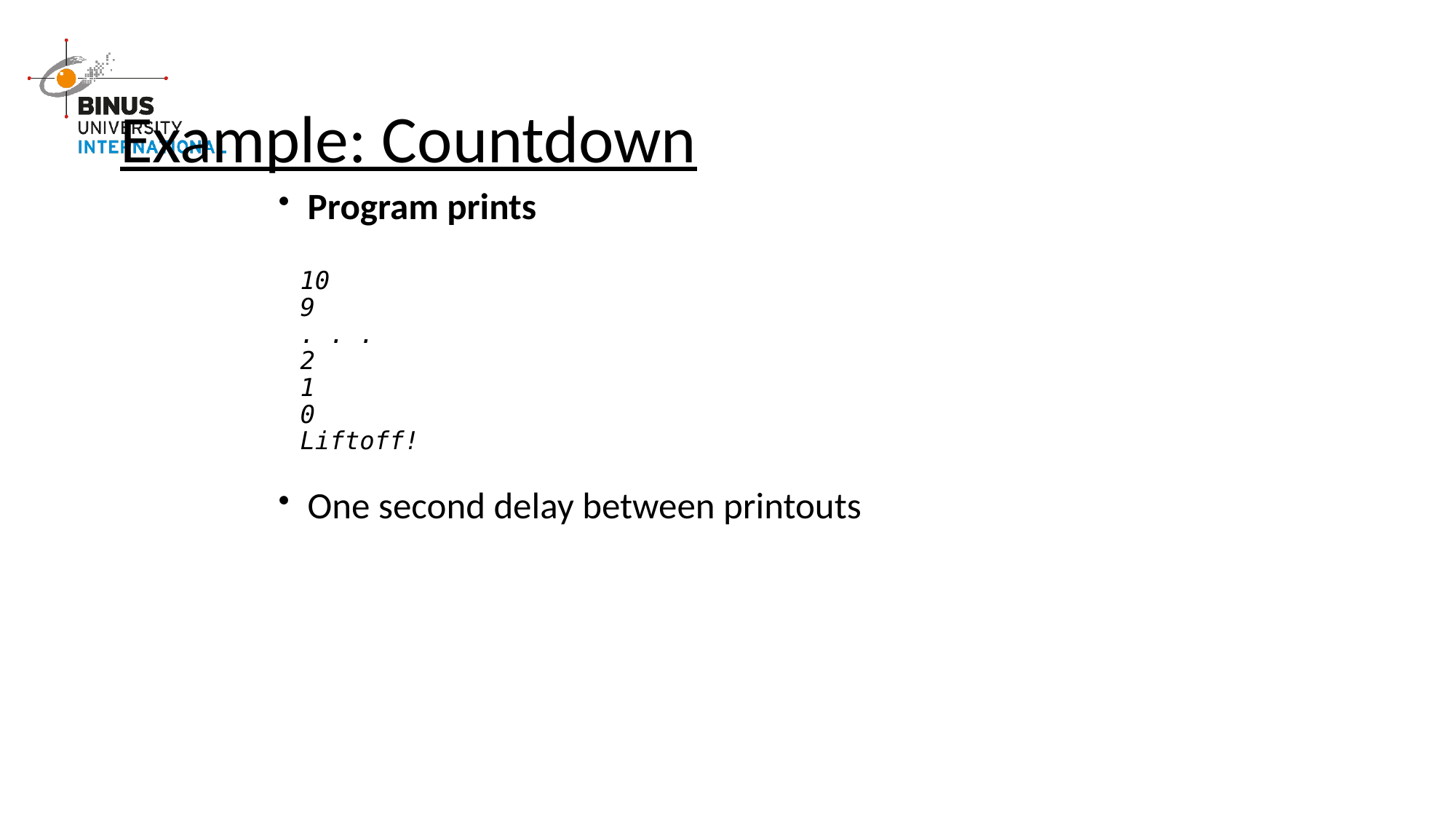

# Example: Countdown
 Program prints
10
9
. . .
2
1
0
Liftoff!
 One second delay between printouts